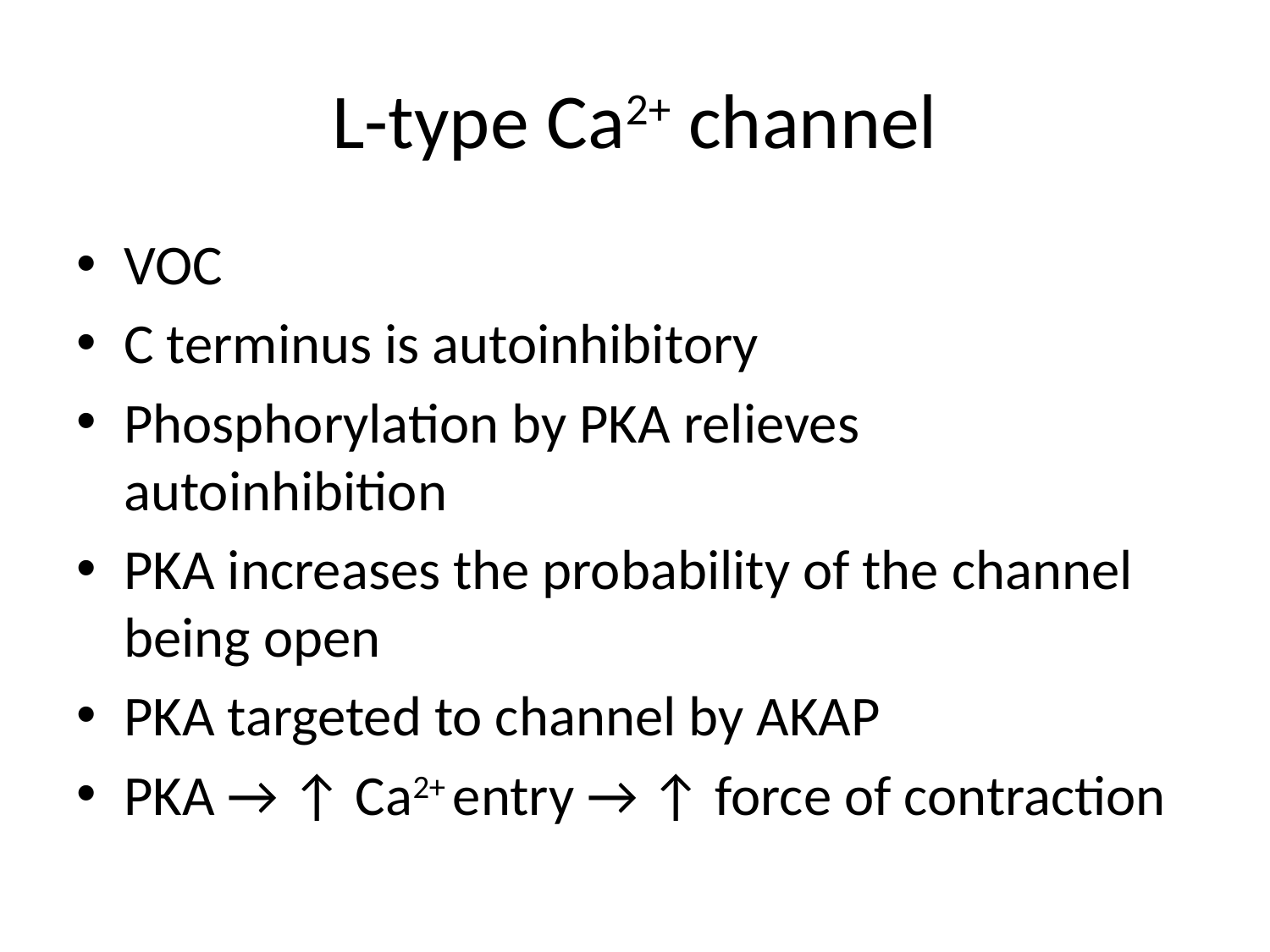

# L-type Ca2+ channel
VOC
C terminus is autoinhibitory
Phosphorylation by PKA relieves autoinhibition
PKA increases the probability of the channel being open
PKA targeted to channel by AKAP
PKA → ↑ Ca2+ entry → ↑ force of contraction